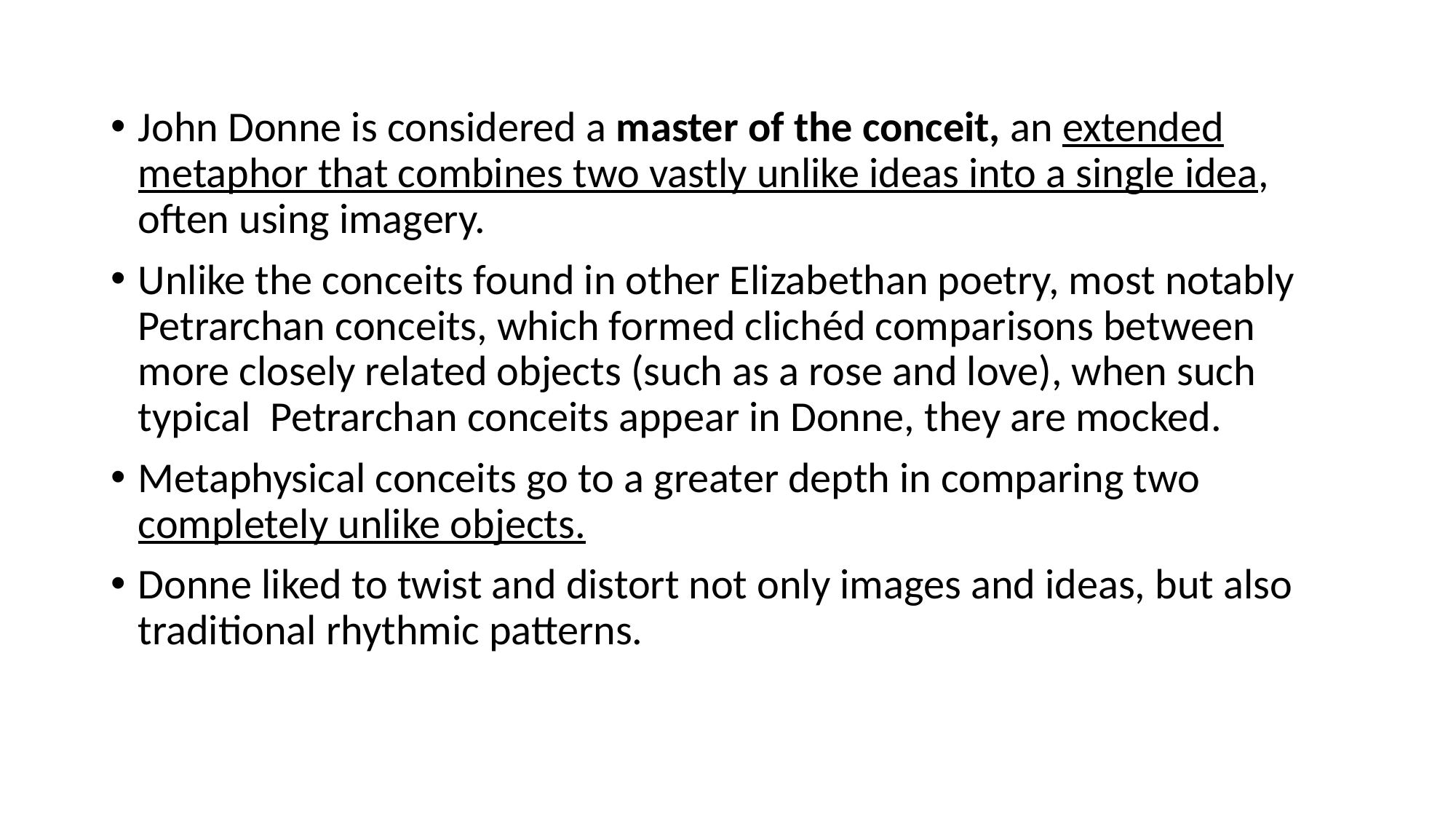

John Donne is considered a master of the conceit, an extended metaphor that combines two vastly unlike ideas into a single idea, often using imagery.
Unlike the conceits found in other Elizabethan poetry, most notably Petrarchan conceits, which formed clichéd comparisons between more closely related objects (such as a rose and love), when such typical  Petrarchan conceits appear in Donne, they are mocked.
Metaphysical conceits go to a greater depth in comparing two completely unlike objects.
Donne liked to twist and distort not only images and ideas, but also traditional rhythmic patterns.